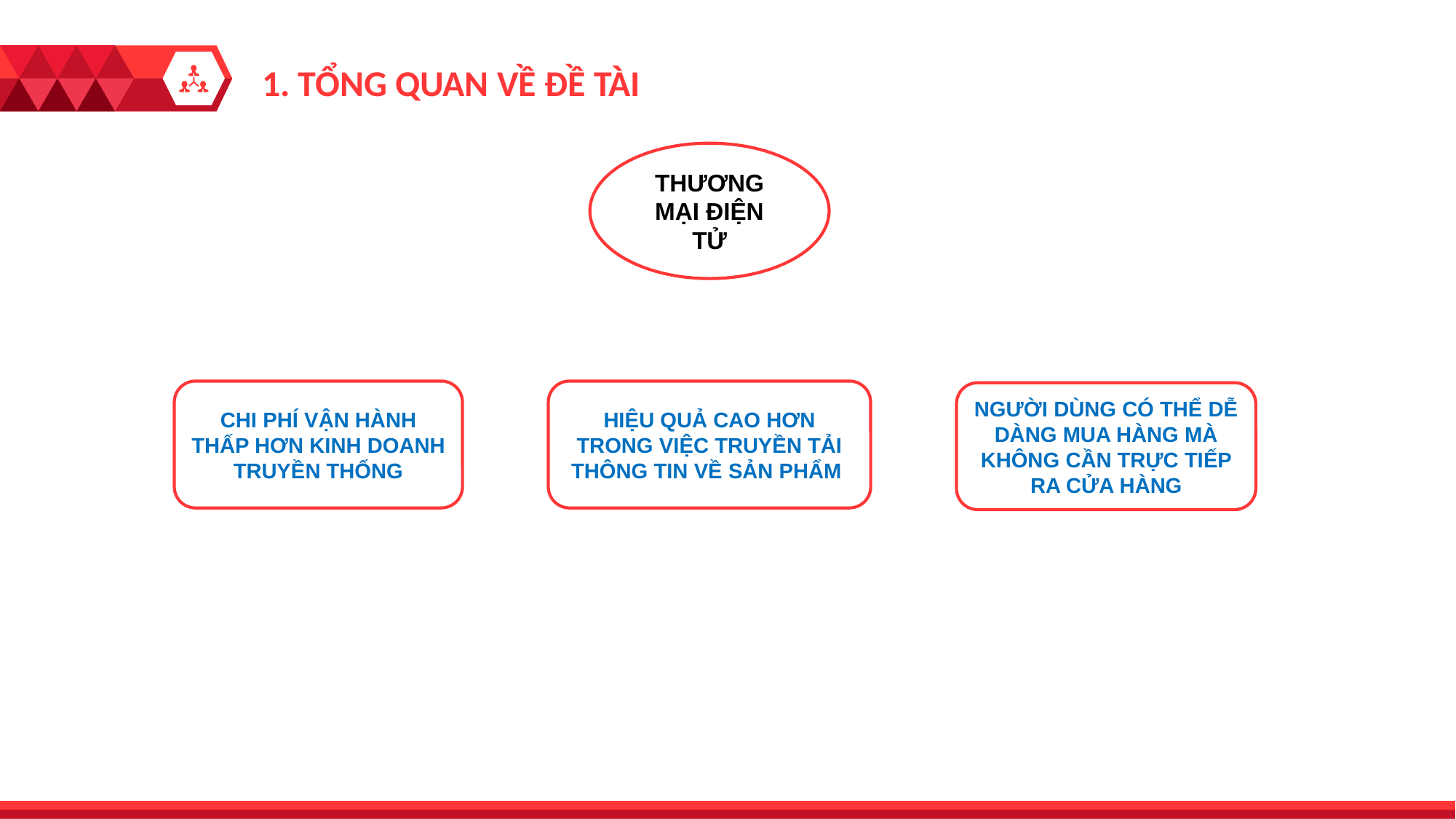

1. TỔNG QUAN VỀ ĐỀ TÀI
THƯƠNG MẠI ĐIỆN TỬ

HIỆU QUẢ CAO HƠN TRONG VIỆC TRUYỀN TẢI THÔNG TIN VỀ SẢN PHẨM
CHI PHÍ VẬN HÀNH THẤP HƠN KINH DOANH TRUYỀN THỐNG
NGƯỜI DÙNG CÓ THỂ DỄ DÀNG MUA HÀNG MÀ KHÔNG CẦN TRỰC TIẾP RA CỬA HÀNG

click to add your text here click to add your text here click to add your text here.